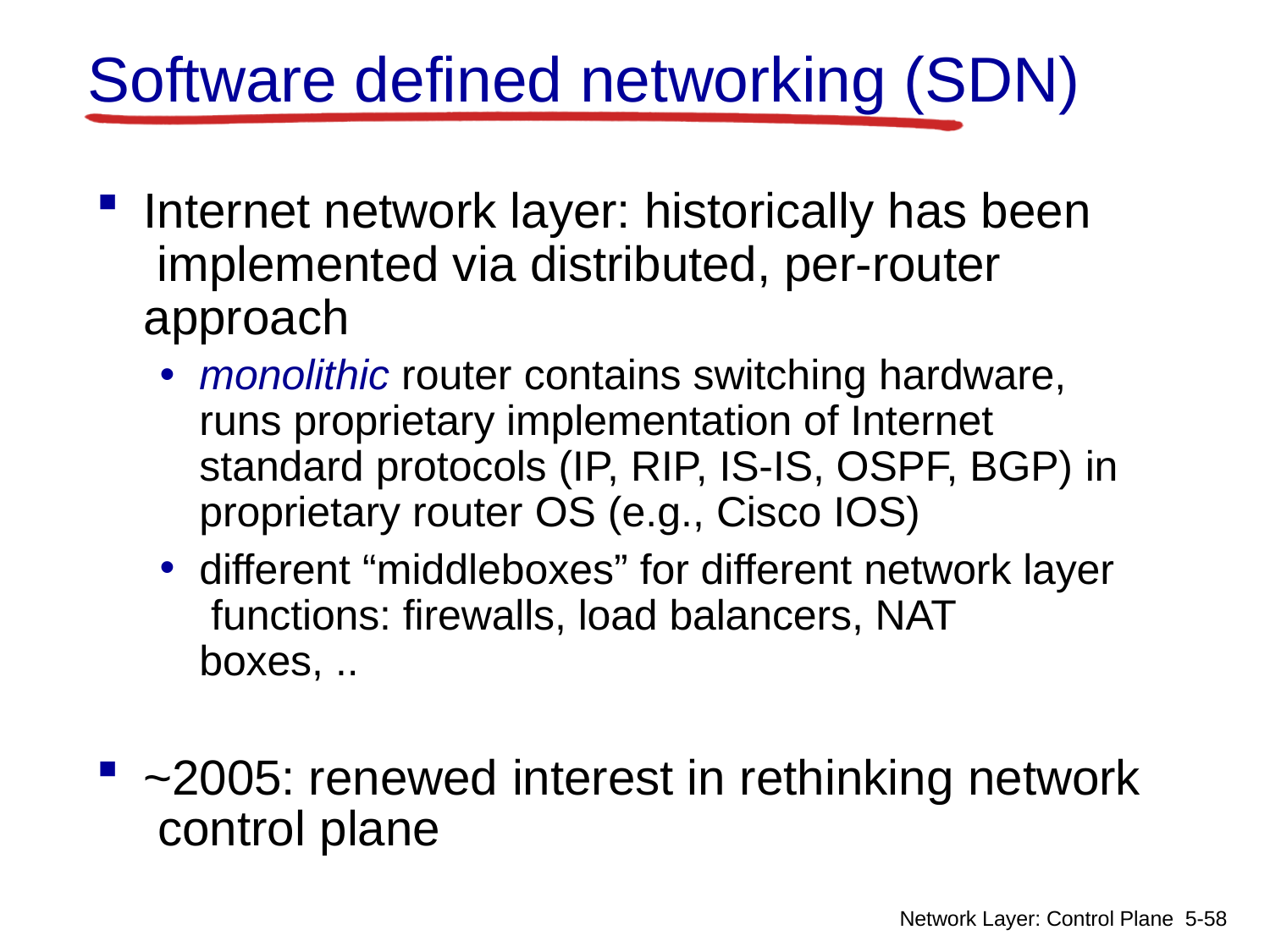

# Software defined networking (SDN)

Internet network layer: historically has been  implemented via distributed, per-router  approach
monolithic router contains switching hardware,  runs proprietary implementation of Internet  standard protocols (IP, RIP, IS-IS, OSPF, BGP) in  proprietary router OS (e.g., Cisco IOS)
different “middleboxes” for different network layer  functions: firewalls, load balancers, NAT boxes, ..

~2005: renewed interest in rethinking network  control plane
Network Layer: Control Plane 5-58